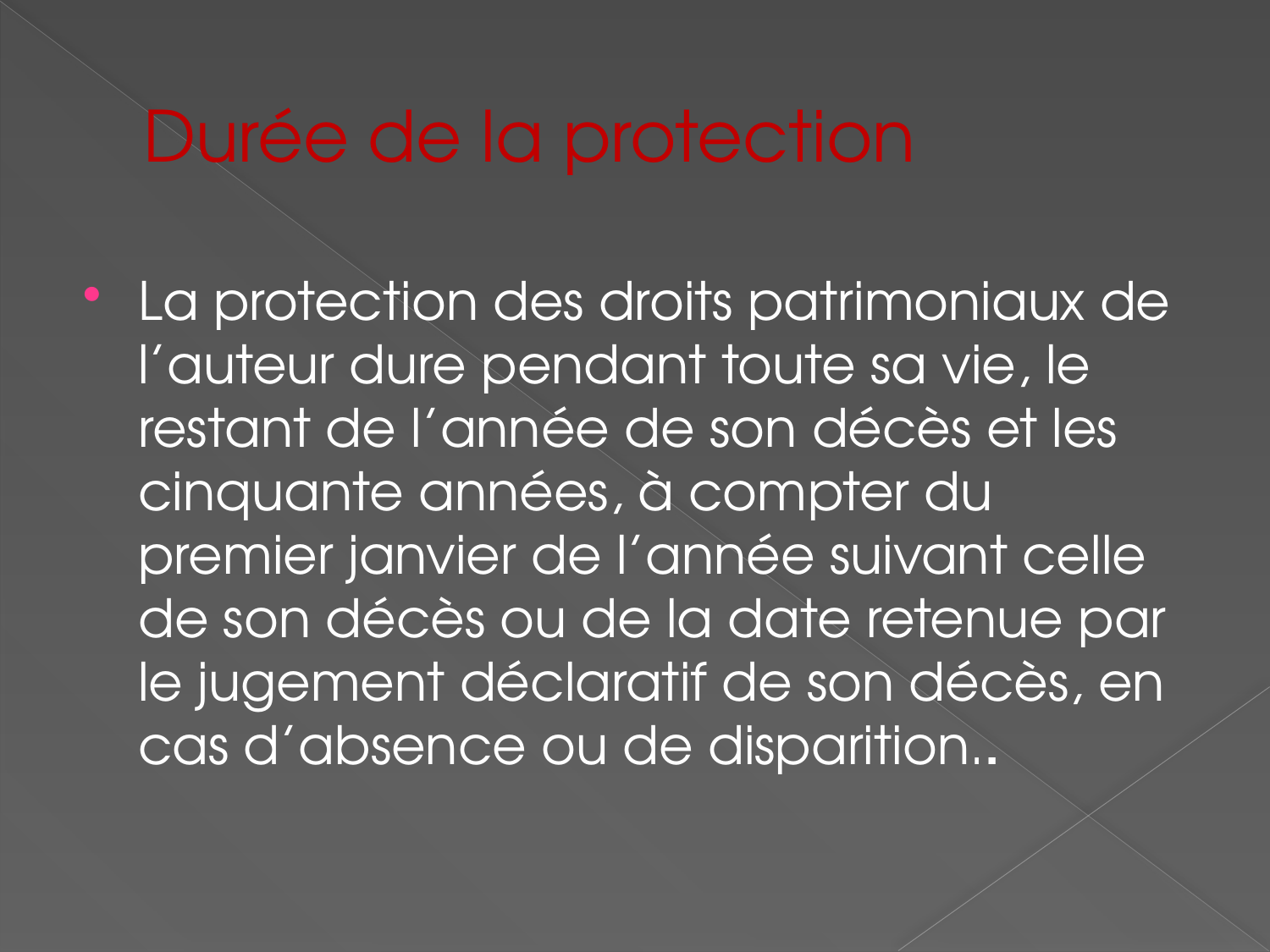

# Durée de la protection
La protection des droits patrimoniaux de l’auteur dure pendant toute sa vie, le restant de l’année de son décès et les cinquante années, à compter du premier janvier de l’année suivant celle de son décès ou de la date retenue par le jugement déclaratif de son décès, en cas d’absence ou de disparition..